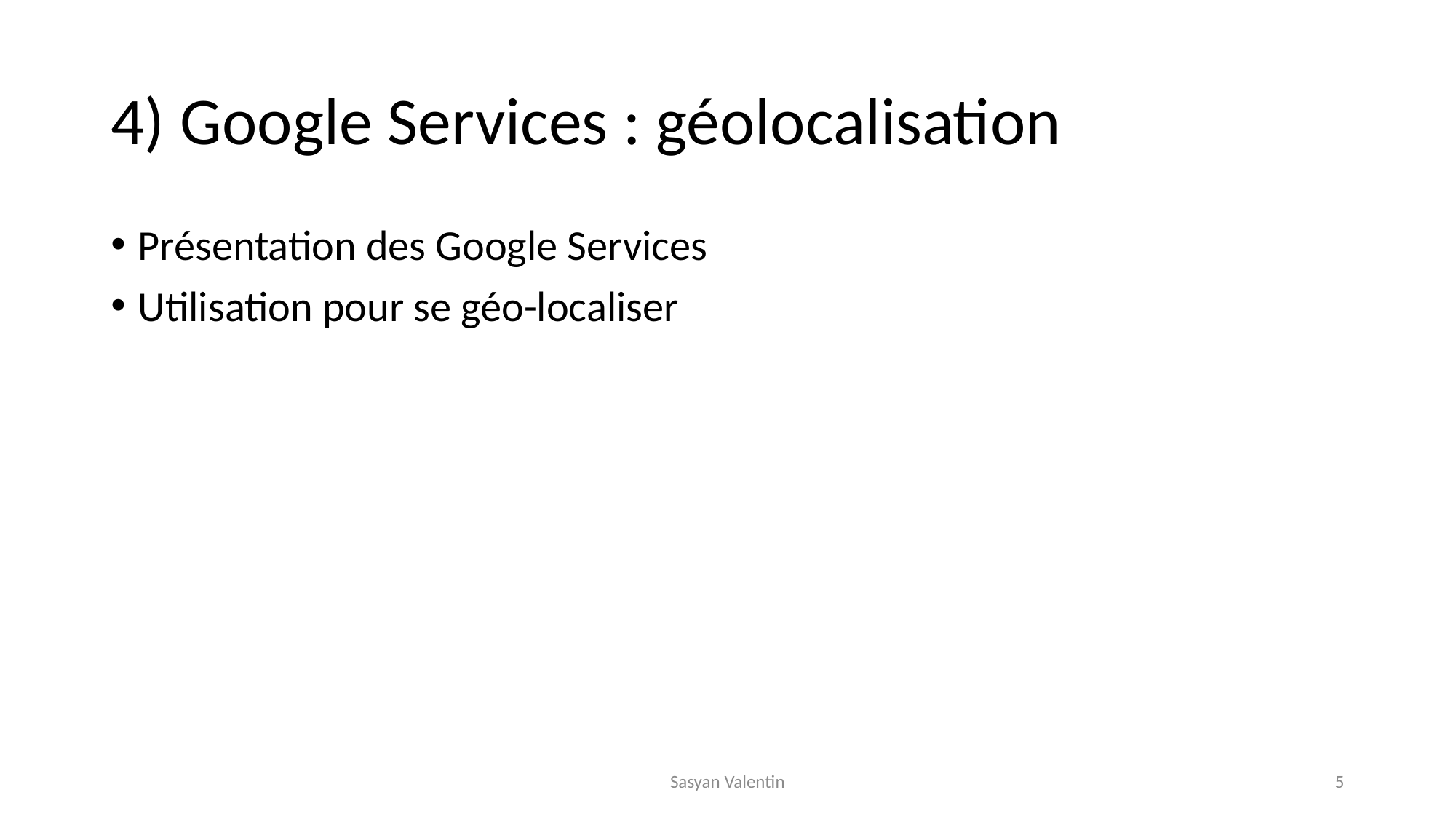

# 4) Google Services : géolocalisation
Présentation des Google Services
Utilisation pour se géo-localiser
Sasyan Valentin
5